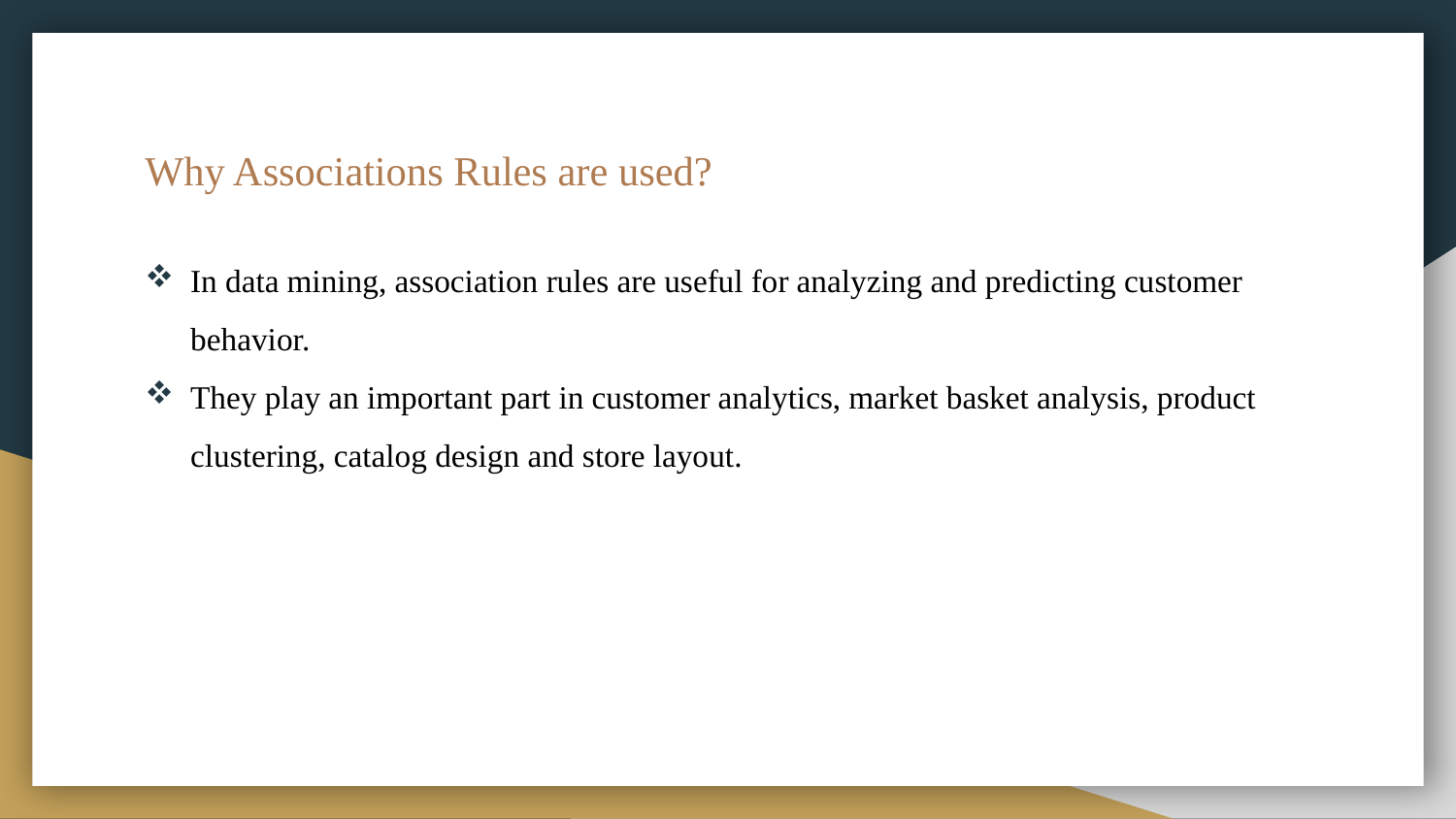

# Why Associations Rules are used?

In data mining, association rules are useful for analyzing and predicting customer behavior.
They play an important part in customer analytics, market basket analysis, product clustering, catalog design and store layout.